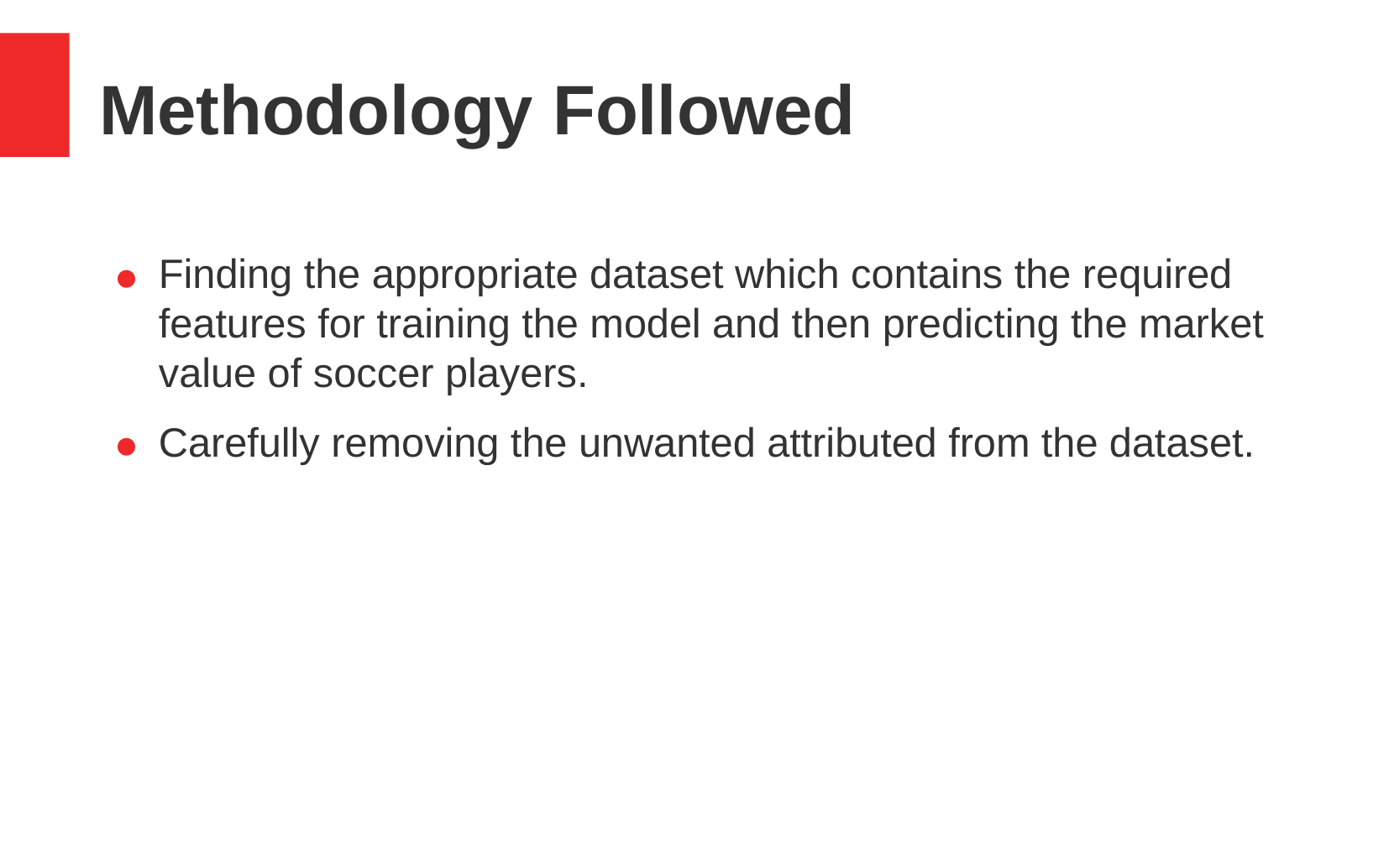

Methodology Followed
Finding the appropriate dataset which contains the required features for training the model and then predicting the market value of soccer players.
Carefully removing the unwanted attributed from the dataset.